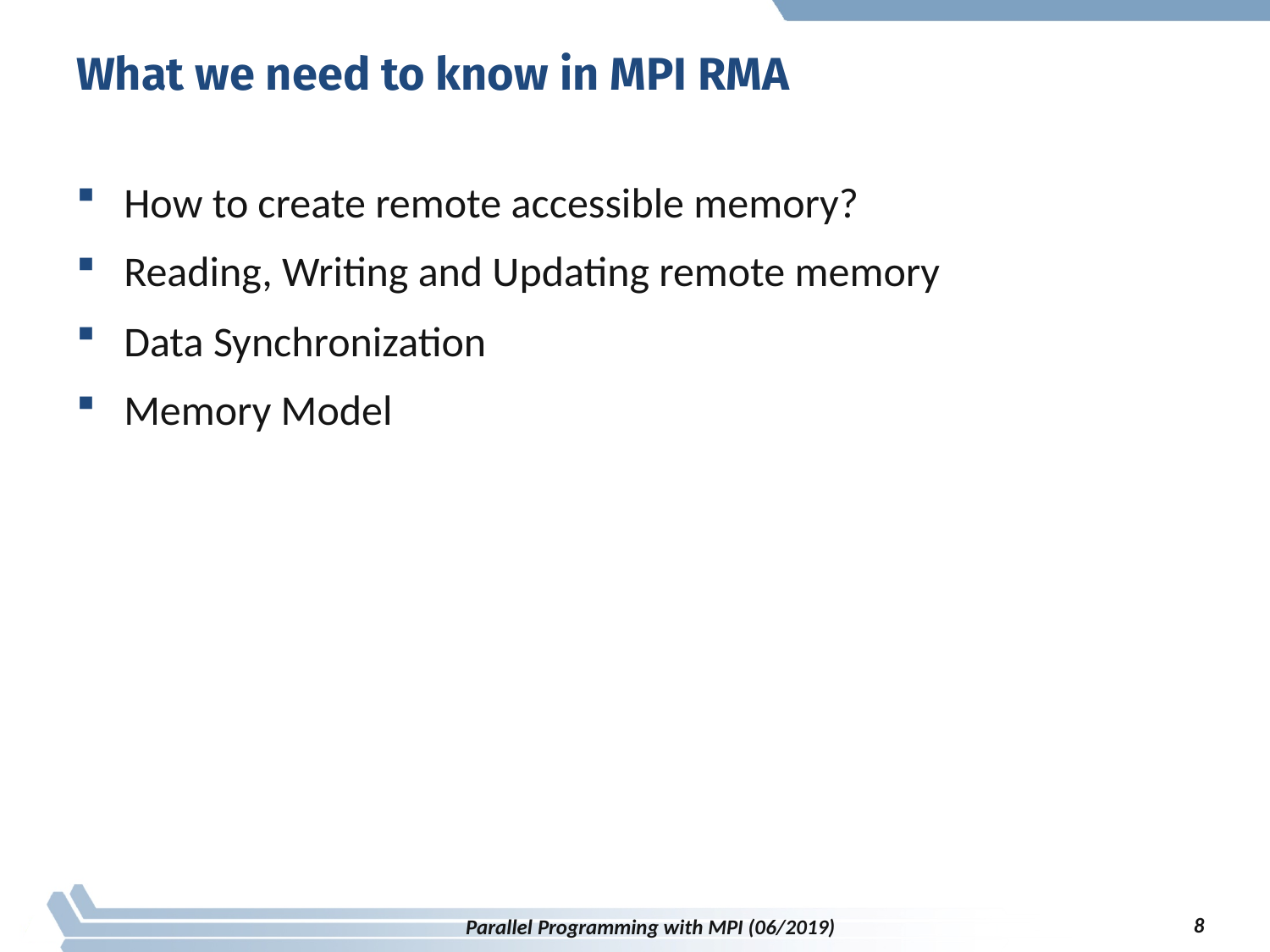

# What we need to know in MPI RMA
How to create remote accessible memory?
Reading, Writing and Updating remote memory
Data Synchronization
Memory Model
8
Parallel Programming with MPI (06/2019)